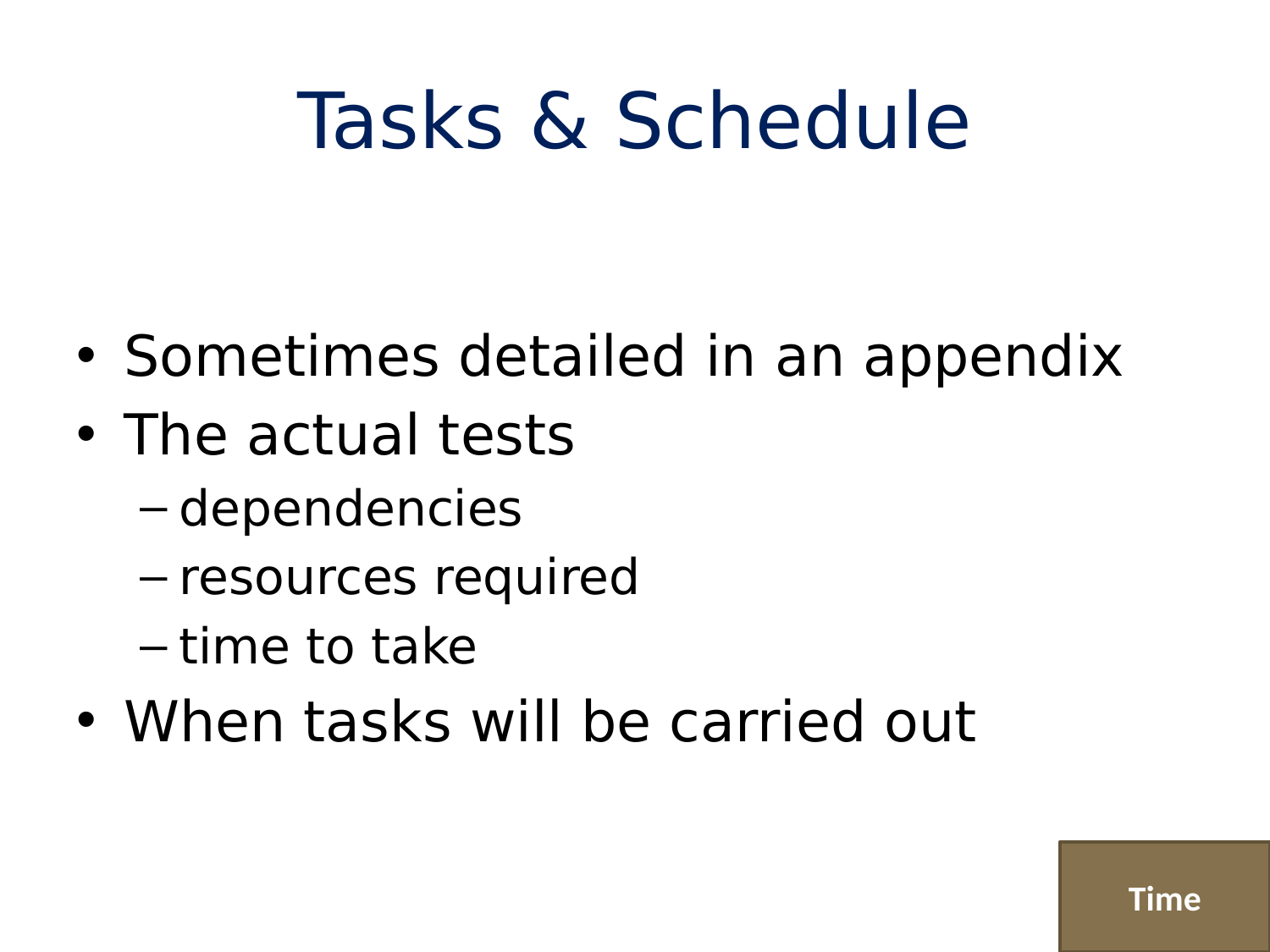

# Tasks & Schedule
Sometimes detailed in an appendix
The actual tests
dependencies
resources required
time to take
When tasks will be carried out
Time